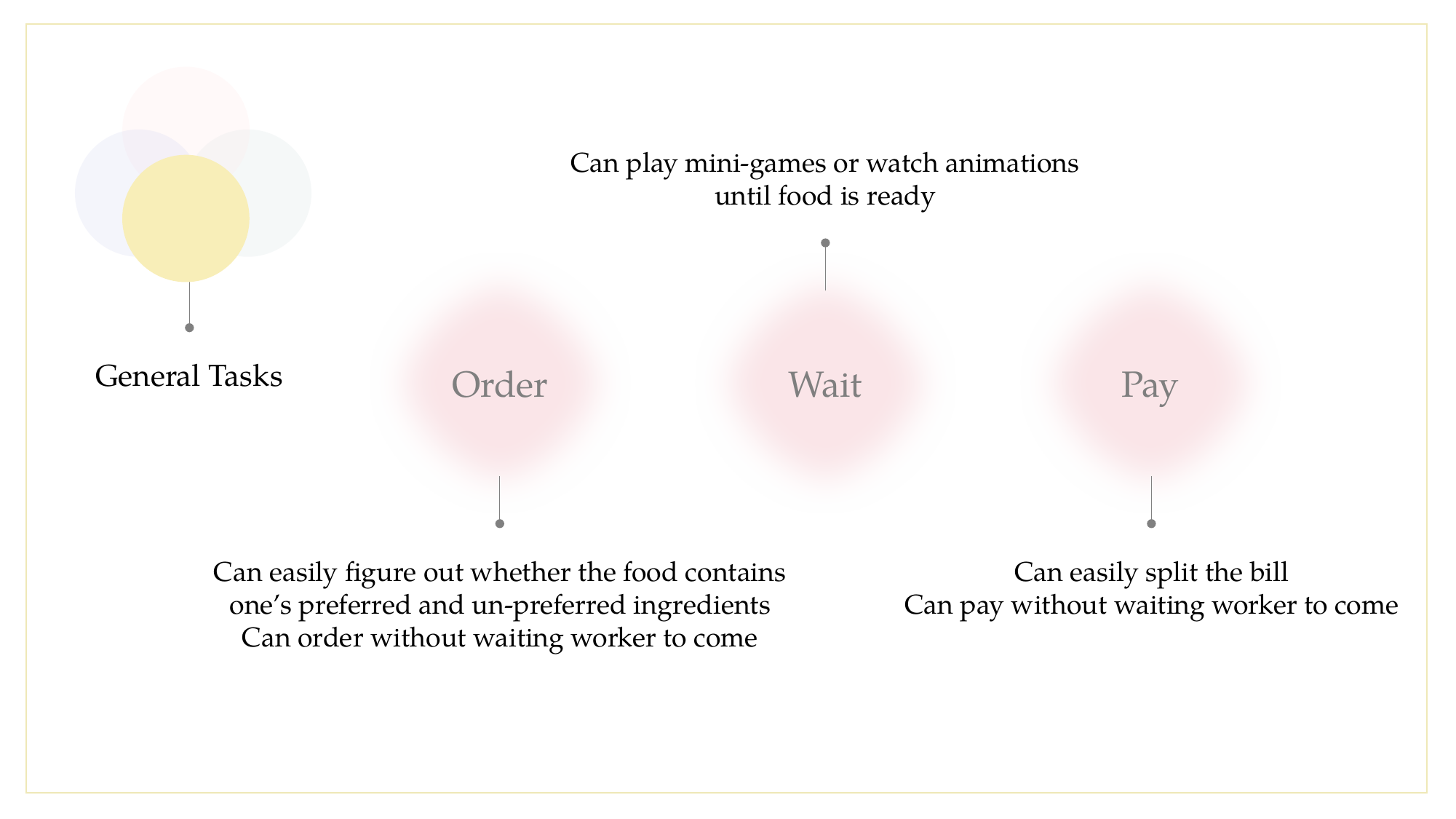

Can play mini-games or watch animations
until food is ready

Order
Wait
Pay
General Tasks
Can easily figure out whether the food contains
one’s preferred and un-preferred ingredients
Can order without waiting worker to come
Can easily split the bill
Can pay without waiting worker to come